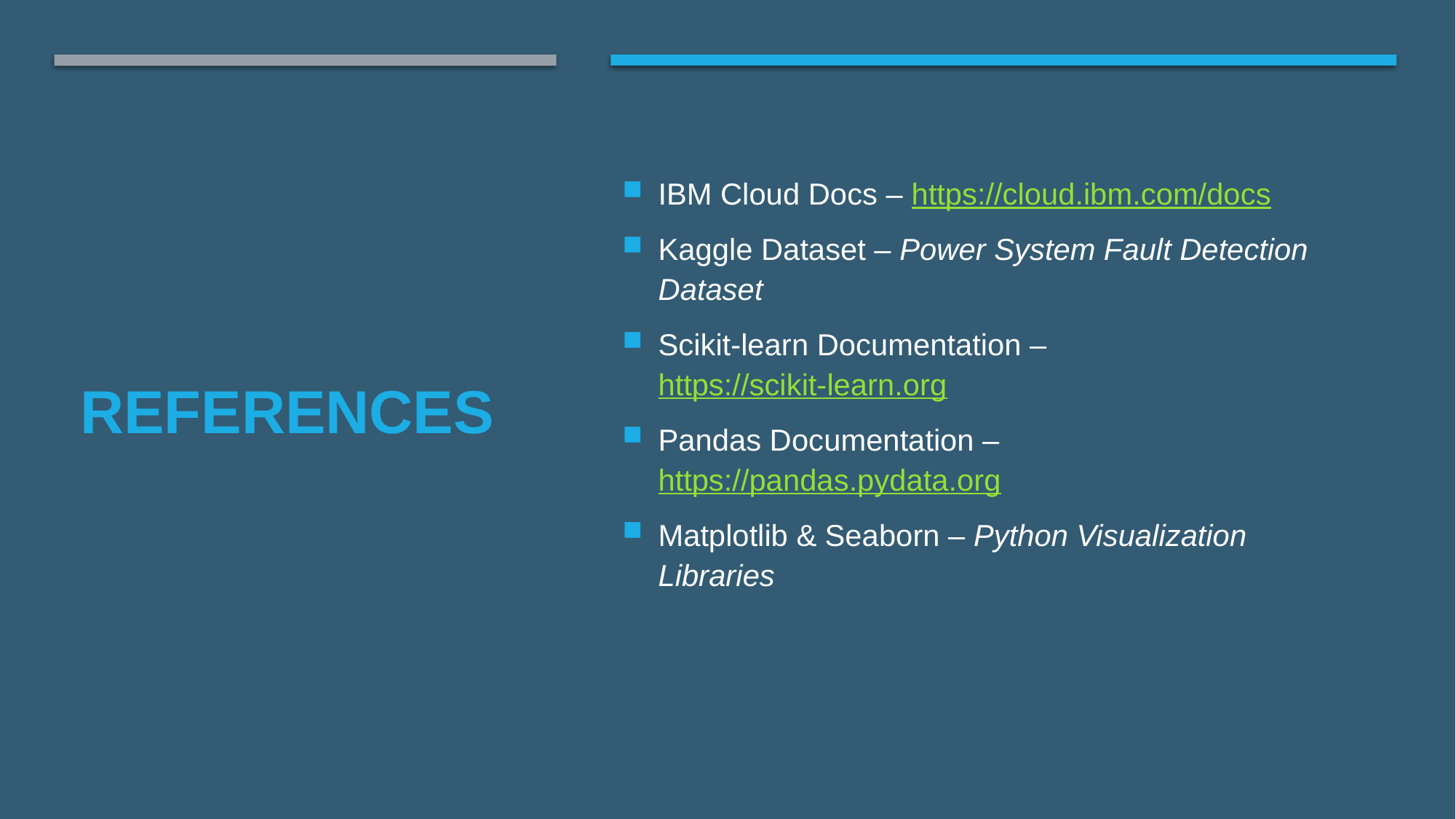

IBM Cloud Docs – https://cloud.ibm.com/docs
Kaggle Dataset – Power System Fault Detection Dataset
Scikit-learn Documentation – https://scikit-learn.org
Pandas Documentation – https://pandas.pydata.org
Matplotlib & Seaborn – Python Visualization Libraries

# References